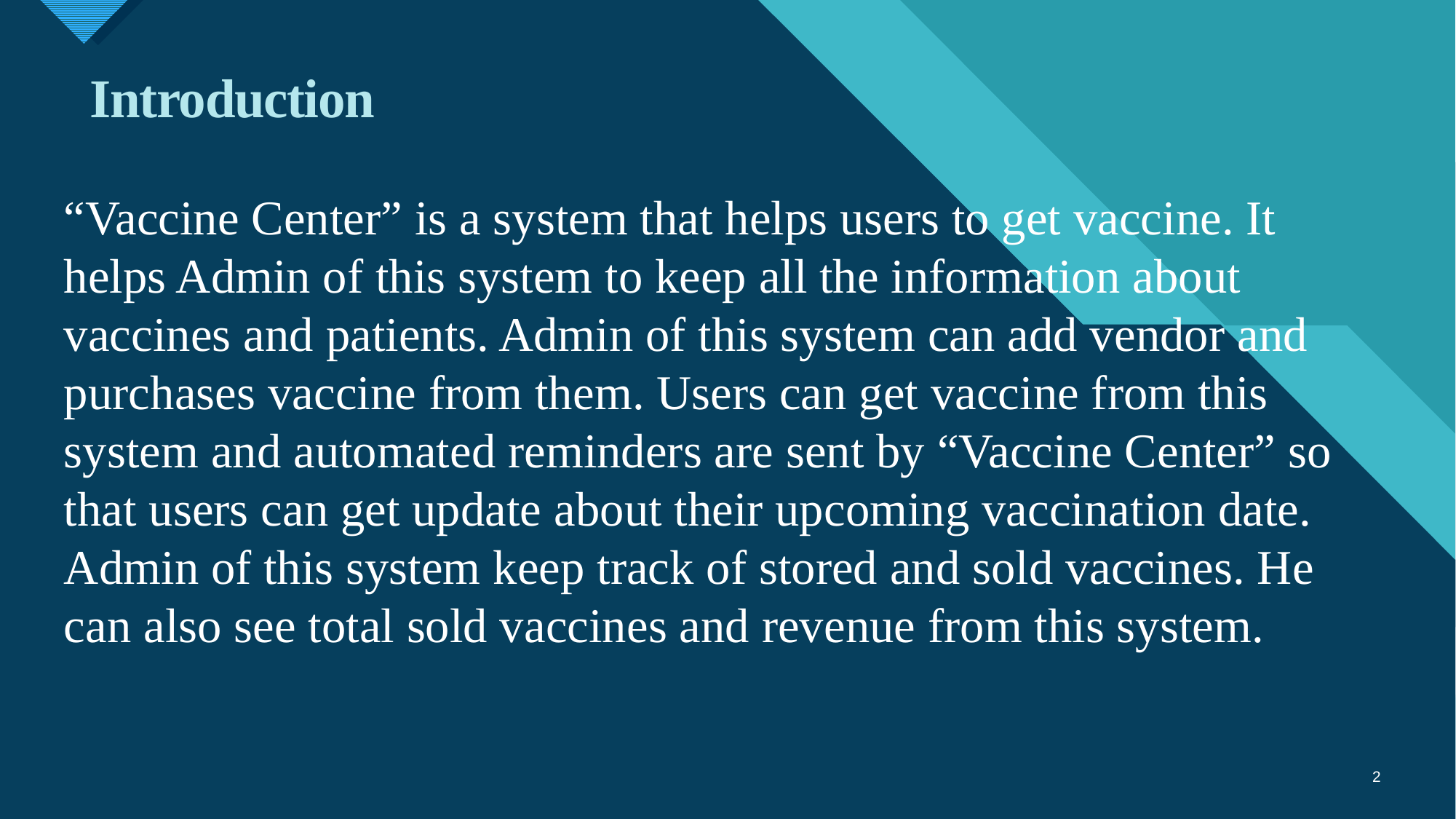

# Introduction
“Vaccine Center” is a system that helps users to get vaccine. It helps Admin of this system to keep all the information about vaccines and patients. Admin of this system can add vendor and purchases vaccine from them. Users can get vaccine from this system and automated reminders are sent by “Vaccine Center” so that users can get update about their upcoming vaccination date. Admin of this system keep track of stored and sold vaccines. He can also see total sold vaccines and revenue from this system.
2